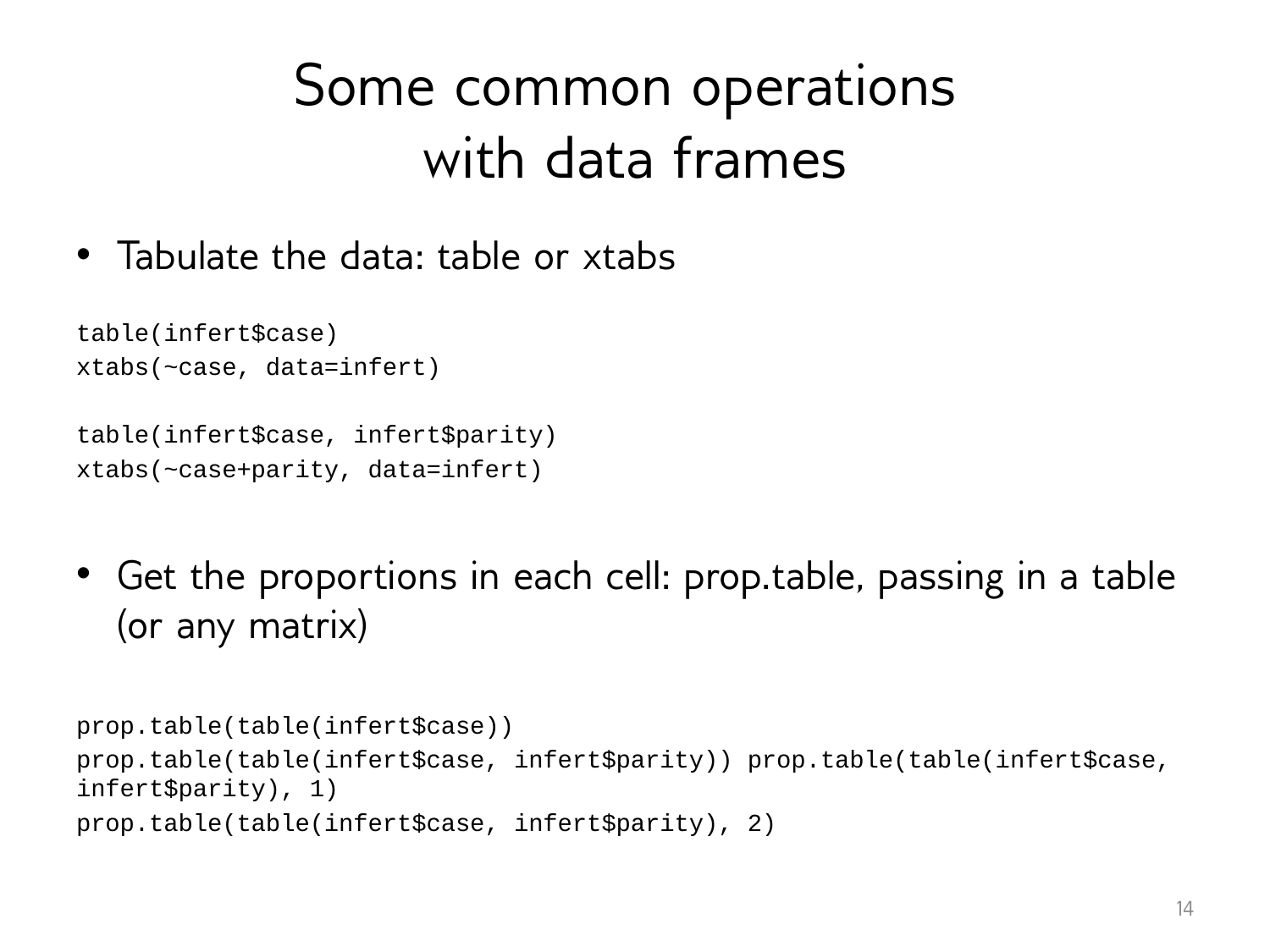

# Some common operations with data frames
Tabulate the data: table or xtabs

table(infert$case)
xtabs(~case, data=infert)

table(infert$case, infert$parity)
xtabs(~case+parity, data=infert)

Get the proportions in each cell: prop.table, passing in a table (or any matrix)

prop.table(table(infert$case))
prop.table(table(infert$case, infert$parity)) prop.table(table(infert$case, infert$parity), 1)
prop.table(table(infert$case, infert$parity), 2)

14